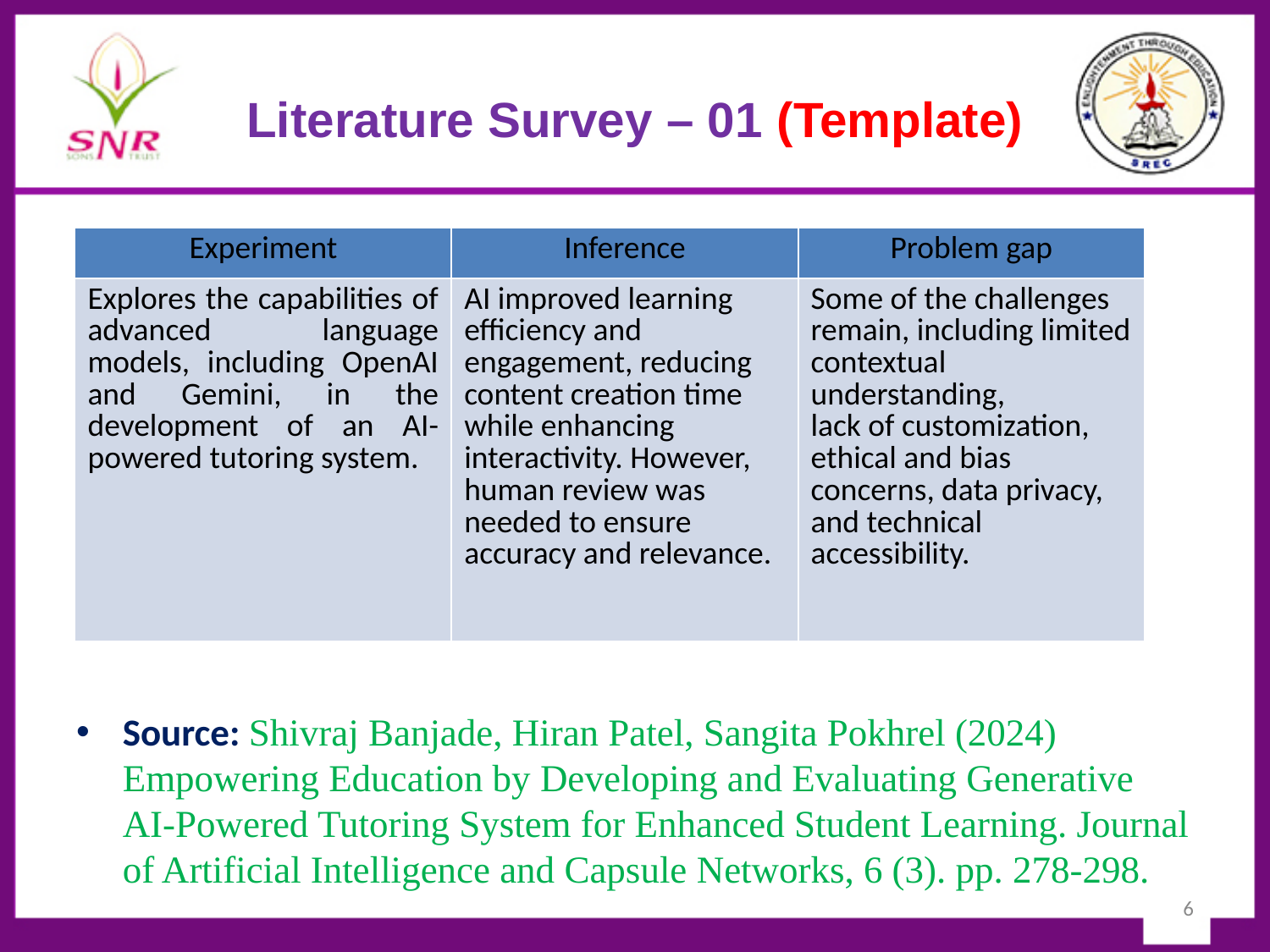

# Literature Survey – 01 (Template)

Source: Shivraj Banjade, Hiran Patel, Sangita Pokhrel (2024) Empowering Education by Developing and Evaluating Generative AI-Powered Tutoring System for Enhanced Student Learning. Journal of Artificial Intelligence and Capsule Networks, 6 (3). pp. 278-298.
| Experiment | Inference | Problem gap |
| --- | --- | --- |
| Explores the capabilities of advanced language models, including OpenAI and Gemini, in the development of an AI-powered tutoring system. | AI improved learning efficiency and engagement, reducing content creation time while enhancing interactivity. However, human review was needed to ensure accuracy and relevance. | Some of the challenges remain, including limited contextual understanding, lack of customization, ethical and bias concerns, data privacy, and technical accessibility. |
6